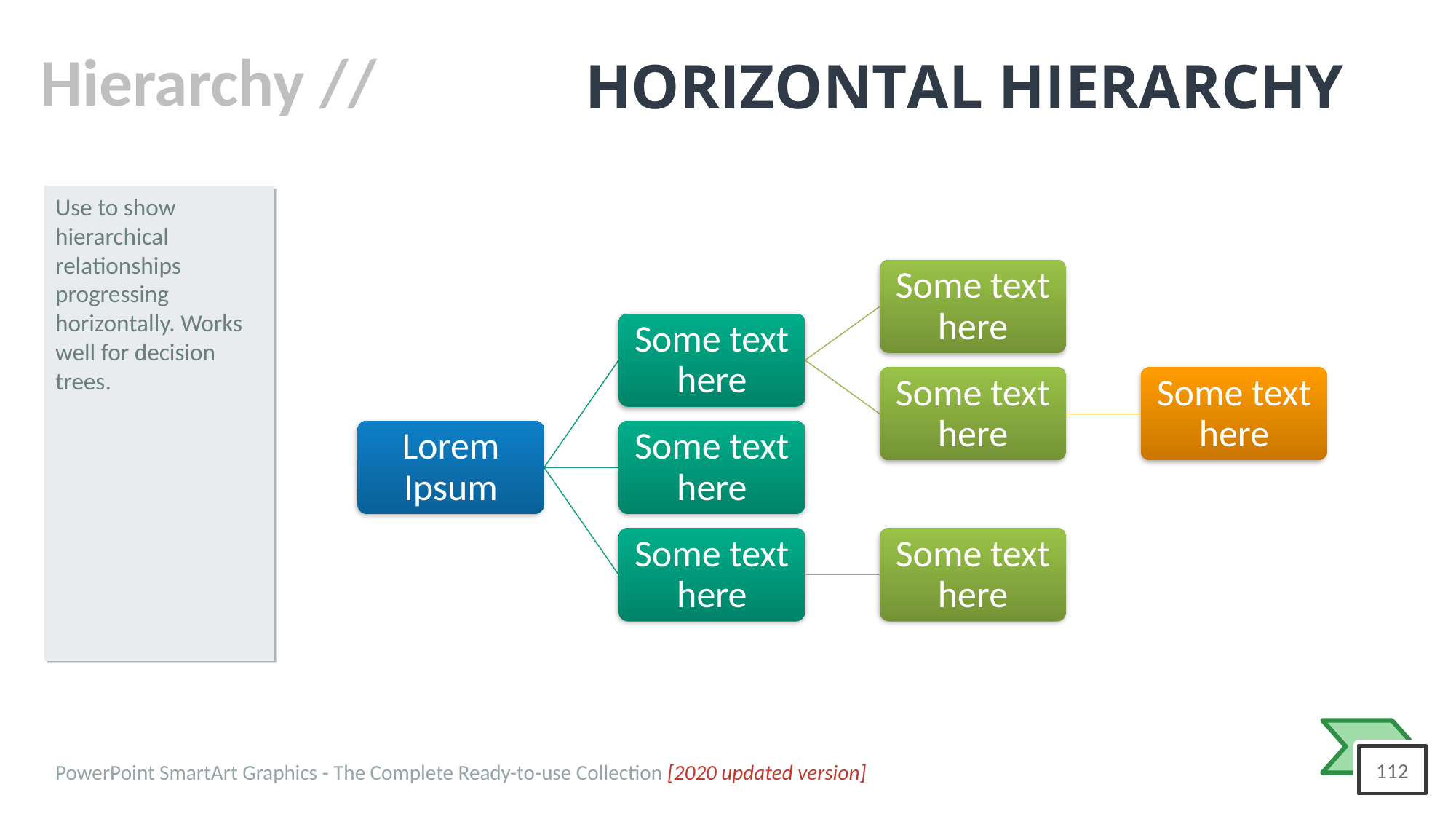

# HORIZONTAL HIERARCHY
Use to show hierarchical relationships progressing horizontally. Works well for decision trees.

Some text here

Some text here

Some text here
Some text here

Lorem Ipsum
Some text here

Some text here
Some text here

PowerPoint SmartArt Graphics - The Complete Ready-to-use Collection [2020 updated version]